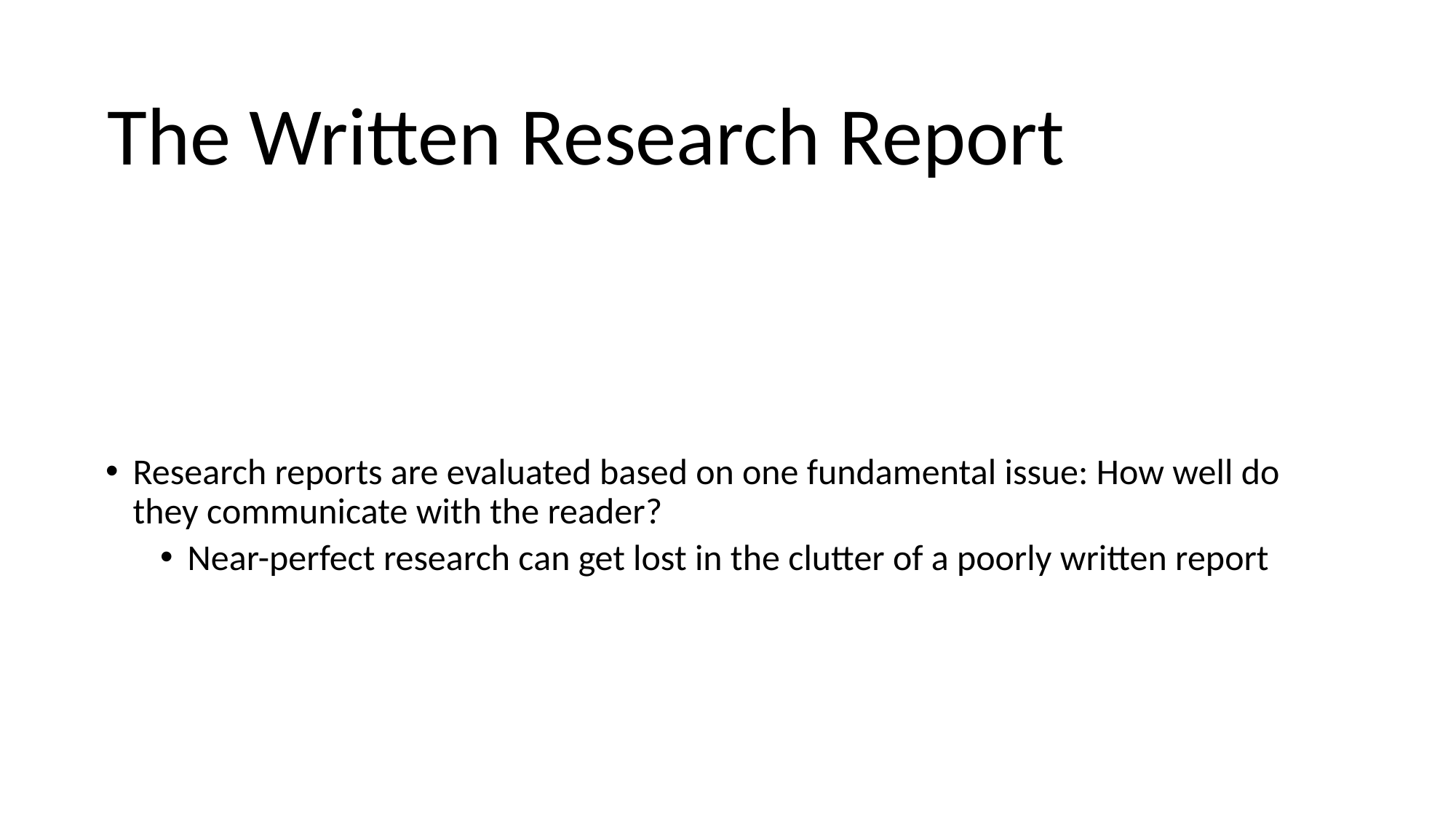

# The Written Research Report
Research reports are evaluated based on one fundamental issue: How well do they communicate with the reader?
Near-perfect research can get lost in the clutter of a poorly written report